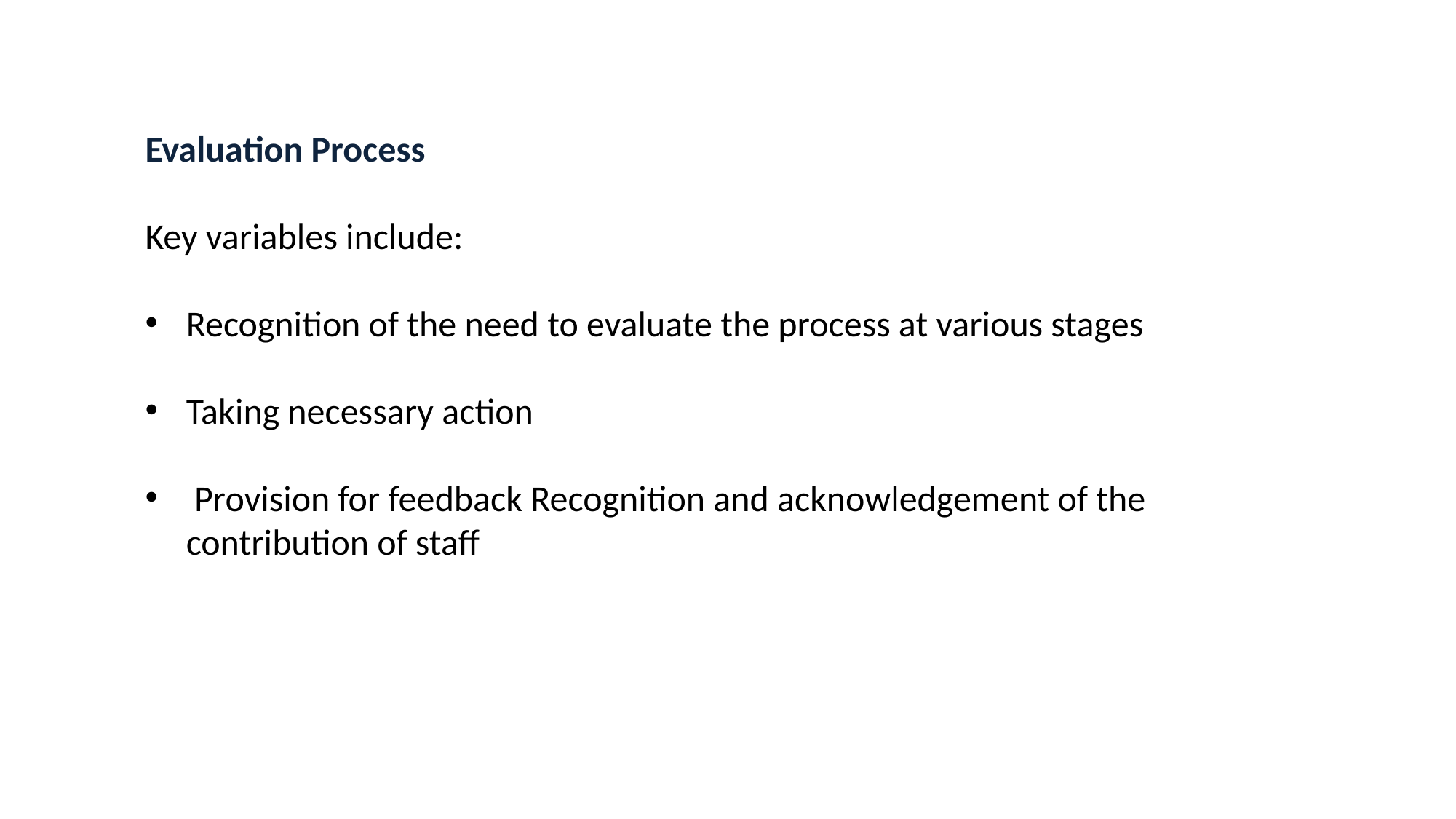

Evaluation Process

Key variables include:

Recognition of the need to evaluate the process at various stages

Taking necessary action

 Provision for feedback Recognition and acknowledgement of the contribution of staff